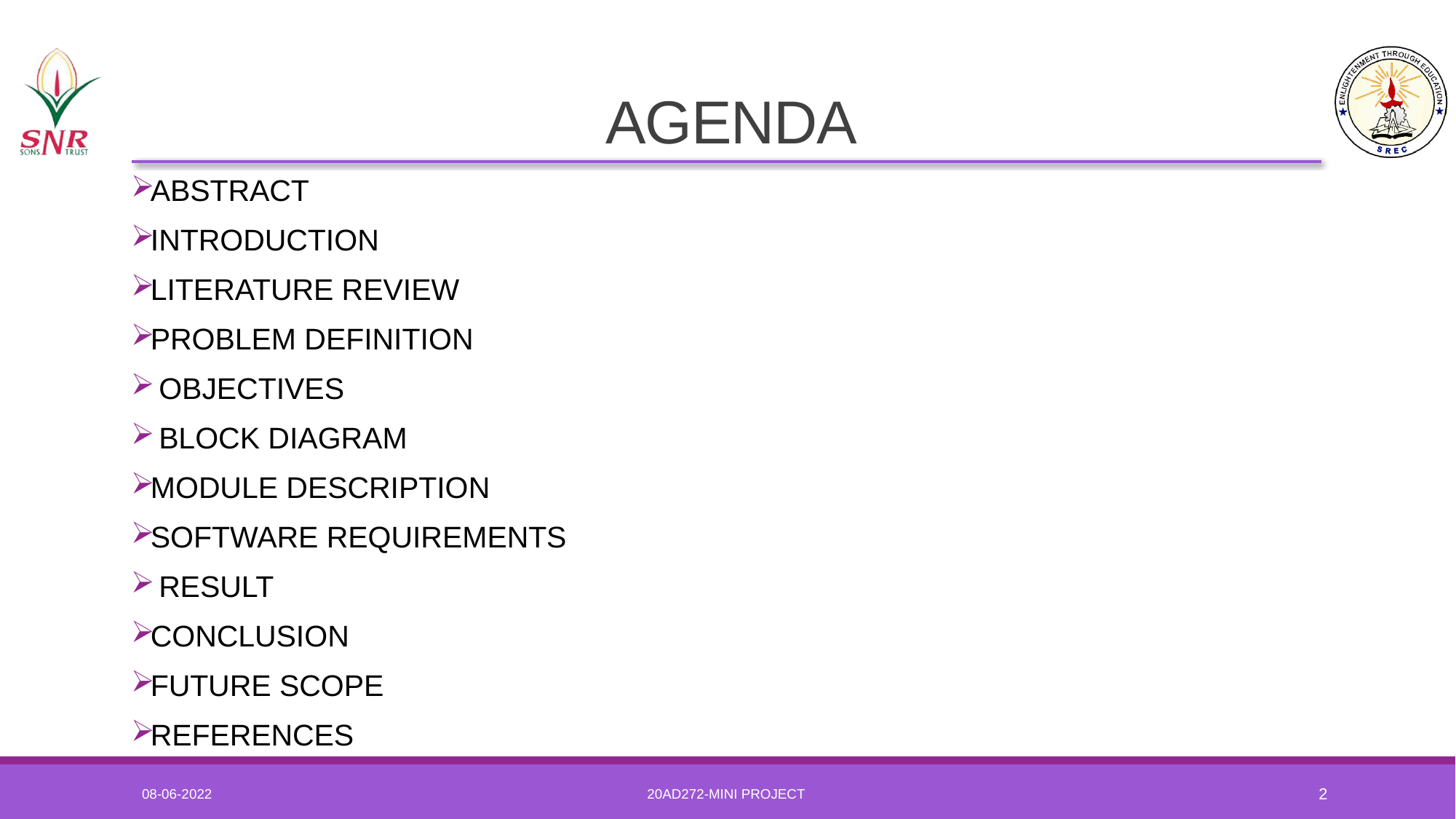

# AGENDA
ABSTRACT
INTRODUCTION
LITERATURE REVIEW
PROBLEM DEFINITION
 OBJECTIVES
 BLOCK DIAGRAM
MODULE DESCRIPTION
SOFTWARE REQUIREMENTS
 RESULT
CONCLUSION
FUTURE SCOPE
REFERENCES

08-06-2022
20AD272-MINI PROJECT
2